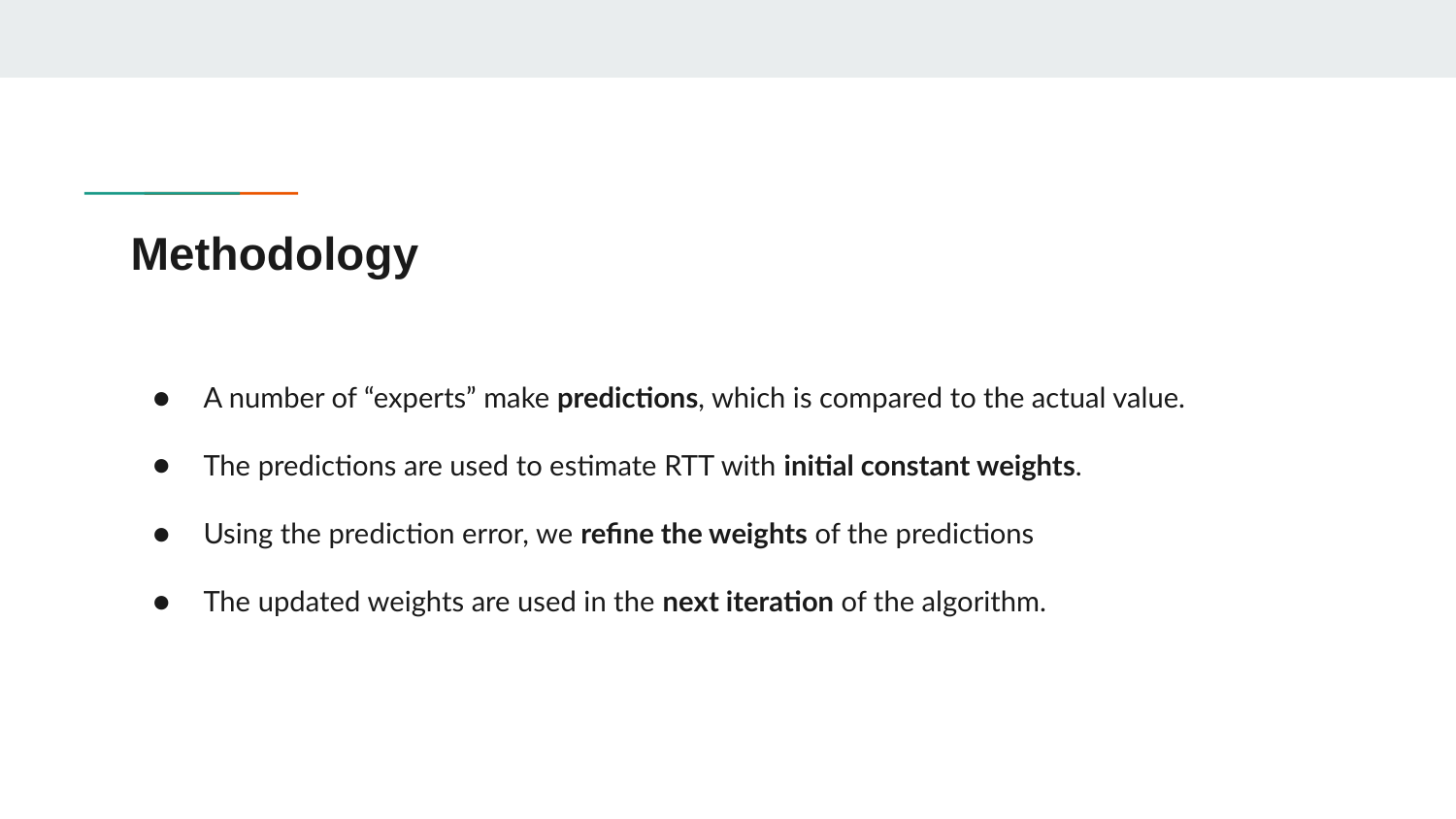

# Methodology
A number of “experts” make predictions, which is compared to the actual value.
The predictions are used to estimate RTT with initial constant weights.
Using the prediction error, we refine the weights of the predictions
The updated weights are used in the next iteration of the algorithm.